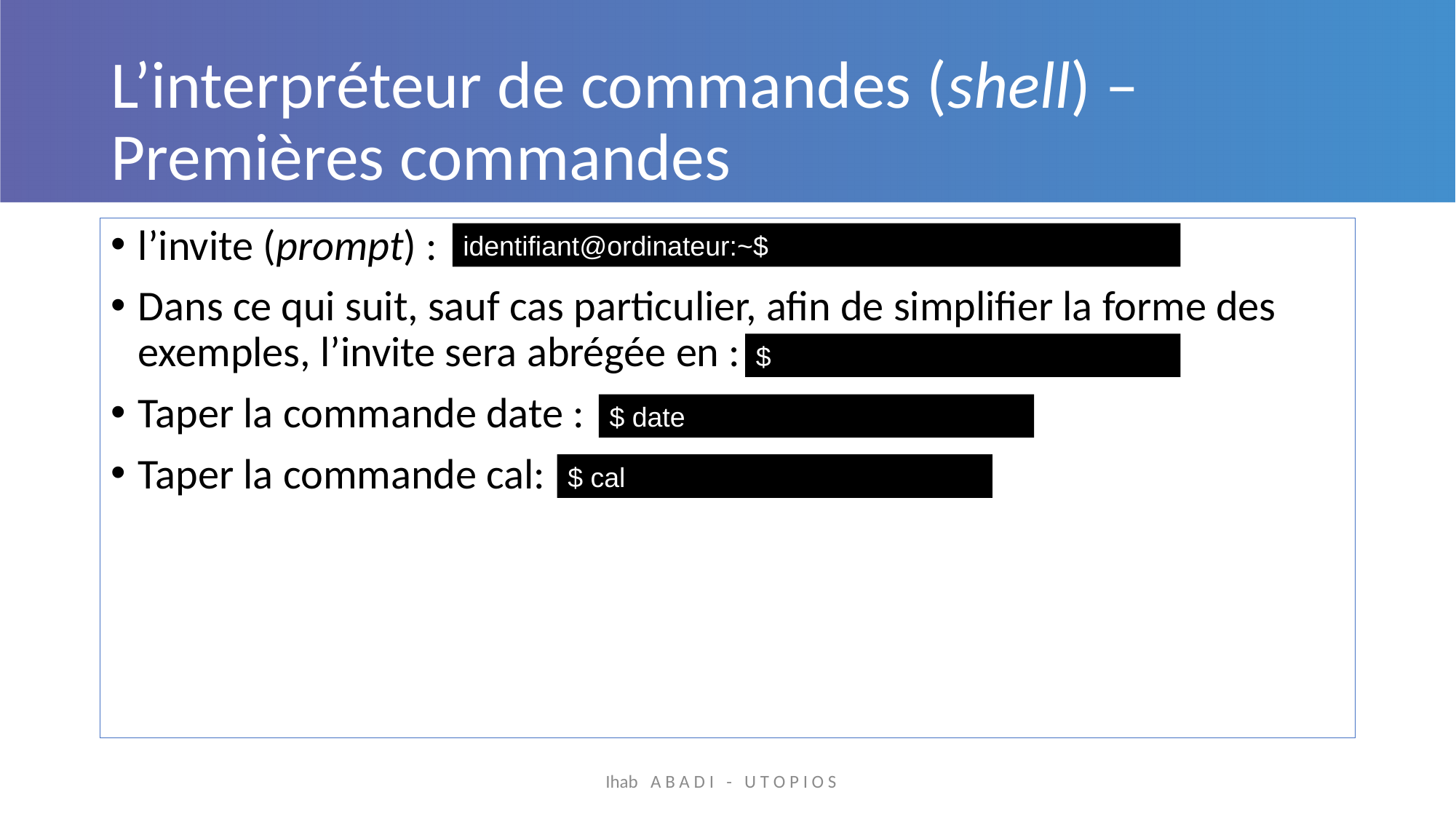

# L’interpréteur de commandes (shell) – Premières commandes
l’invite (prompt) :
Dans ce qui suit, sauf cas particulier, afin de simplifier la forme des exemples, l’invite sera abrégée en :
Taper la commande date :
Taper la commande cal:

identifiant@ordinateur:~$
$
$ date
$ cal
Ihab   A B A D I   -   U T O P I O S